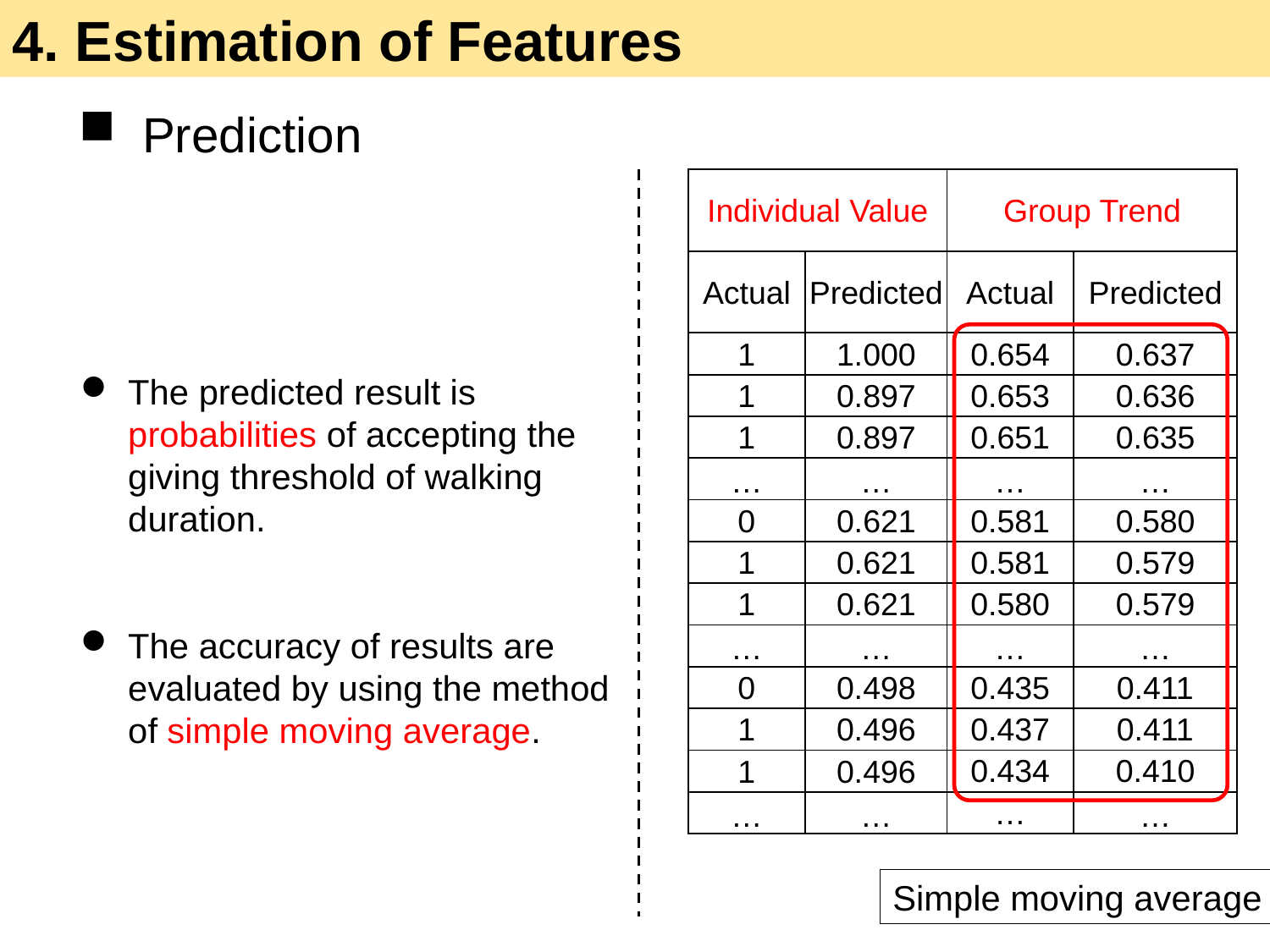

4. Estimation of Features
Prediction
| Individual Value |  | Group Trend |  |
| --- | --- | --- | --- |
| Actual | Predicted | Actual | Predicted |
| 1 | 1.000 | 0.654 | 0.637 |
| 1 | 0.897 | 0.653 | 0.636 |
| 1 | 0.897 | 0.651 | 0.635 |
| … | … | … | … |
| 0 | 0.621 | 0.581 | 0.580 |
| 1 | 0.621 | 0.581 | 0.579 |
| 1 | 0.621 | 0.580 | 0.579 |
| … | … | … | … |
| 0 | 0.498 | 0.435 | 0.411 |
| 1 | 0.496 | 0.437 | 0.411 |
| 1 | 0.496 | 0.434 | 0.410 |
| … | … | … | … |

The predicted result is probabilities of accepting the giving threshold of walking duration.

The accuracy of results are evaluated by using the method of simple moving average.
Simple moving average